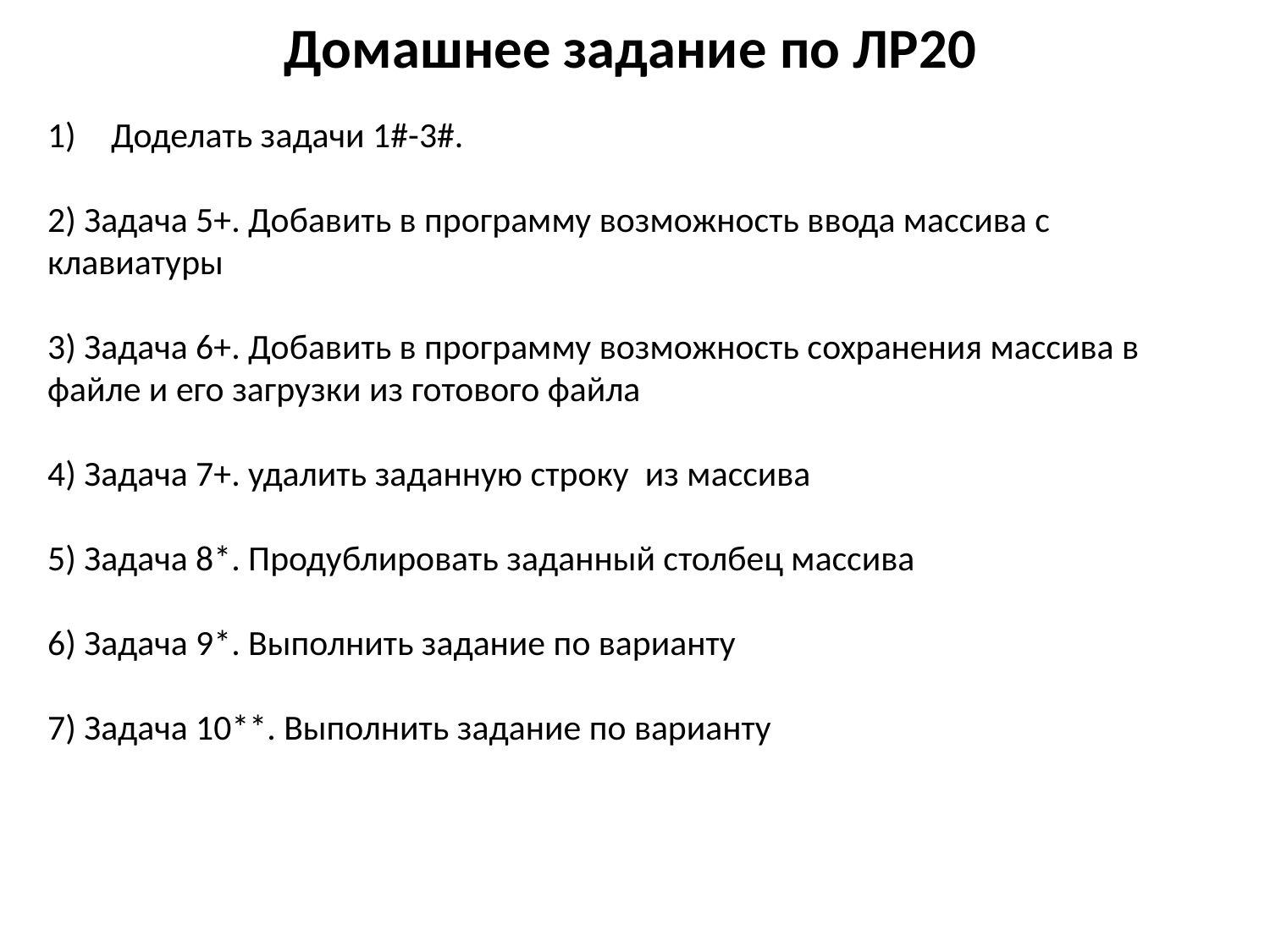

# Домашнее задание по ЛР20
Доделать задачи 1#-3#.

2) Задача 5+. Добавить в программу возможность ввода массива с клавиатуры

3) Задача 6+. Добавить в программу возможность сохранения массива в файле и его загрузки из готового файла

4) Задача 7+. удалить заданную строку  из массива

5) Задача 8*. Продублировать заданный столбец массива

6) Задача 9*. Выполнить задание по варианту

7) Задача 10**. Выполнить задание по варианту